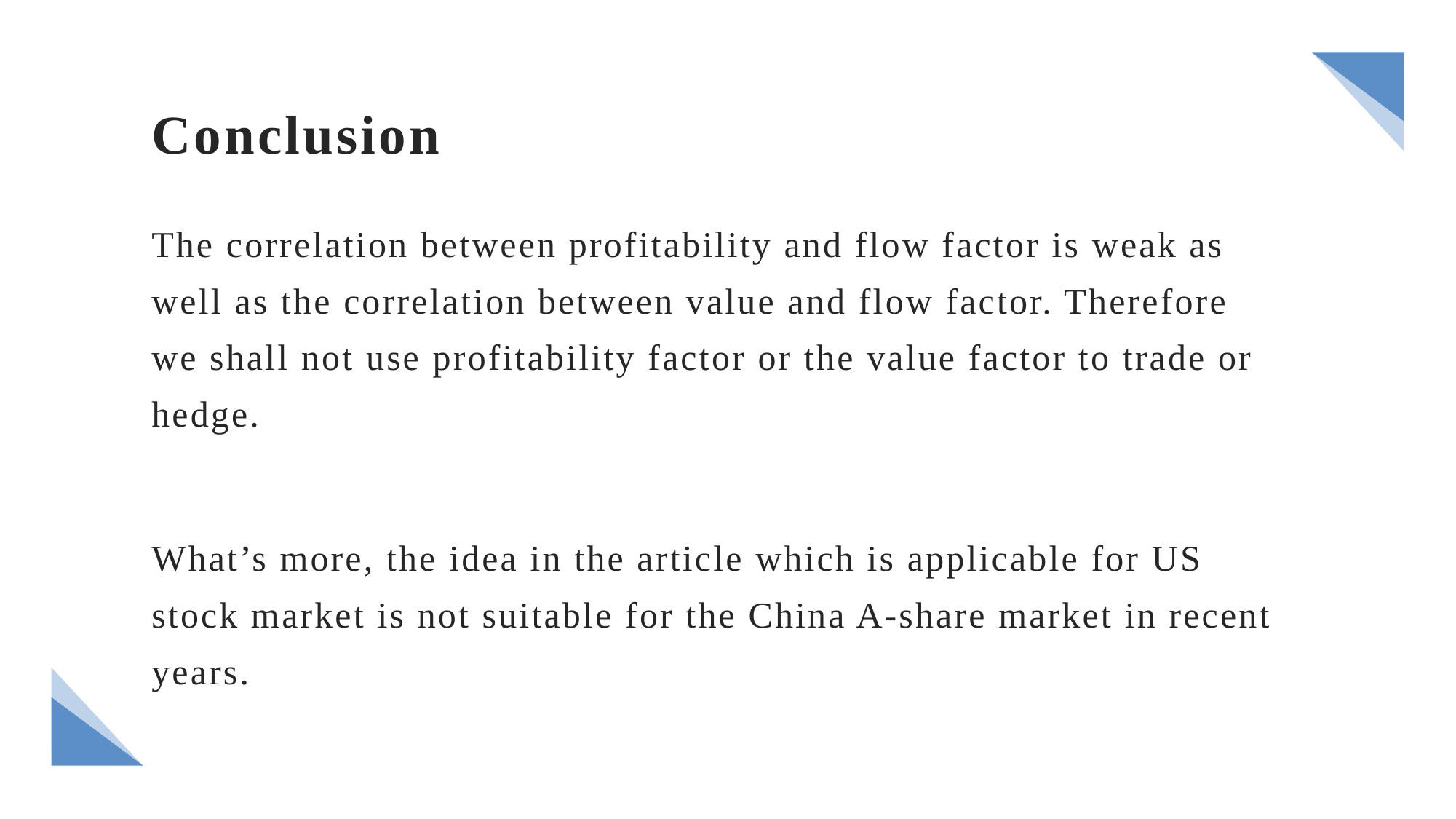

# Conclusion
The correlation between profitability and flow factor is weak as well as the correlation between value and flow factor. Therefore we shall not use profitability factor or the value factor to trade or hedge.

What’s more, the idea in the article which is applicable for US stock market is not suitable for the China A-share market in recent years.